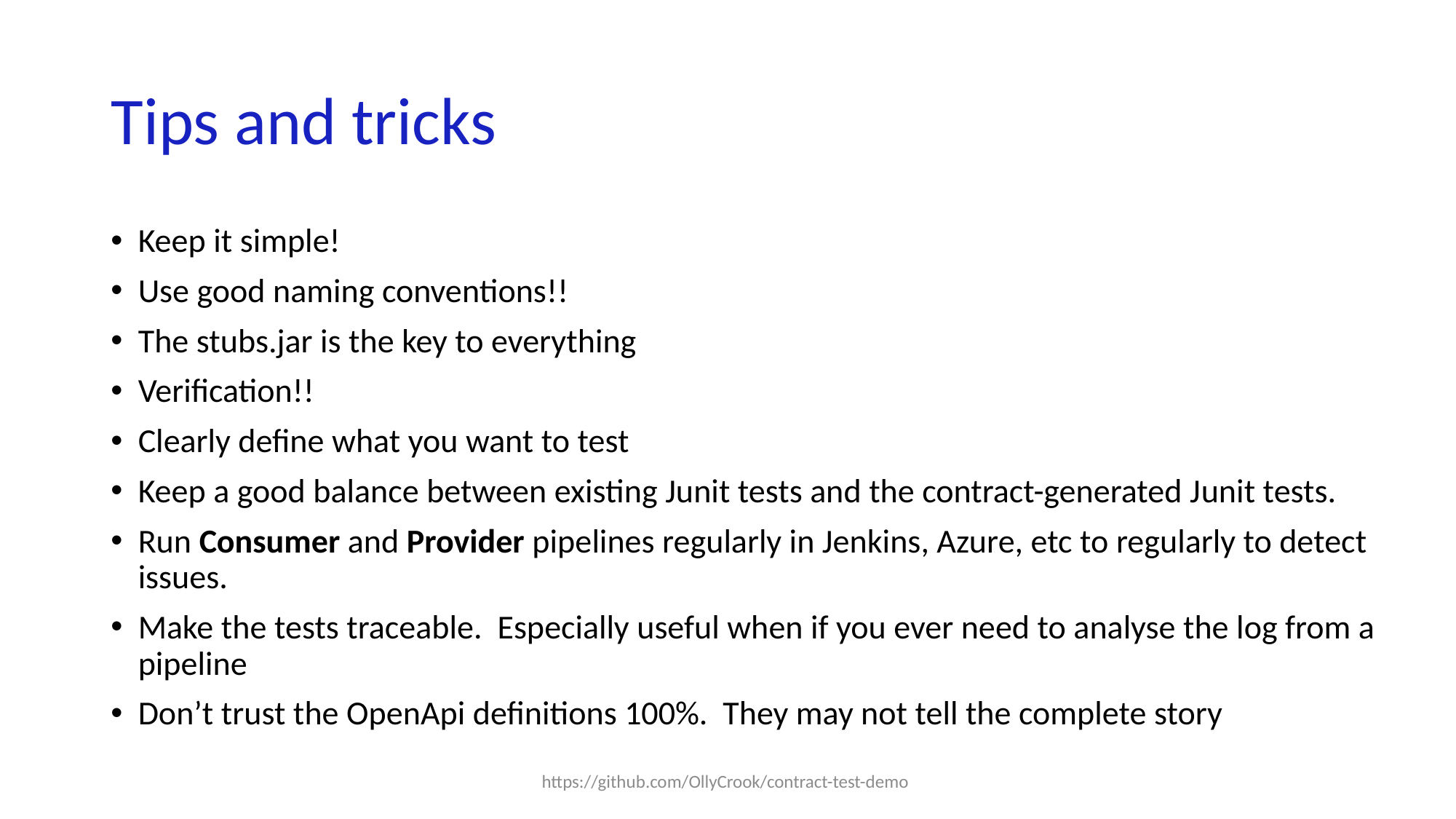

# Tips and tricks
Keep it simple!
Use good naming conventions!!
The stubs.jar is the key to everything
Verification!!
Clearly define what you want to test
Keep a good balance between existing Junit tests and the contract-generated Junit tests.
Run Consumer and Provider pipelines regularly in Jenkins, Azure, etc to regularly to detect issues.
Make the tests traceable.  Especially useful when if you ever need to analyse the log from a pipeline
Don’t trust the OpenApi definitions 100%.  They may not tell the complete story
https://github.com/OllyCrook/contract-test-demo